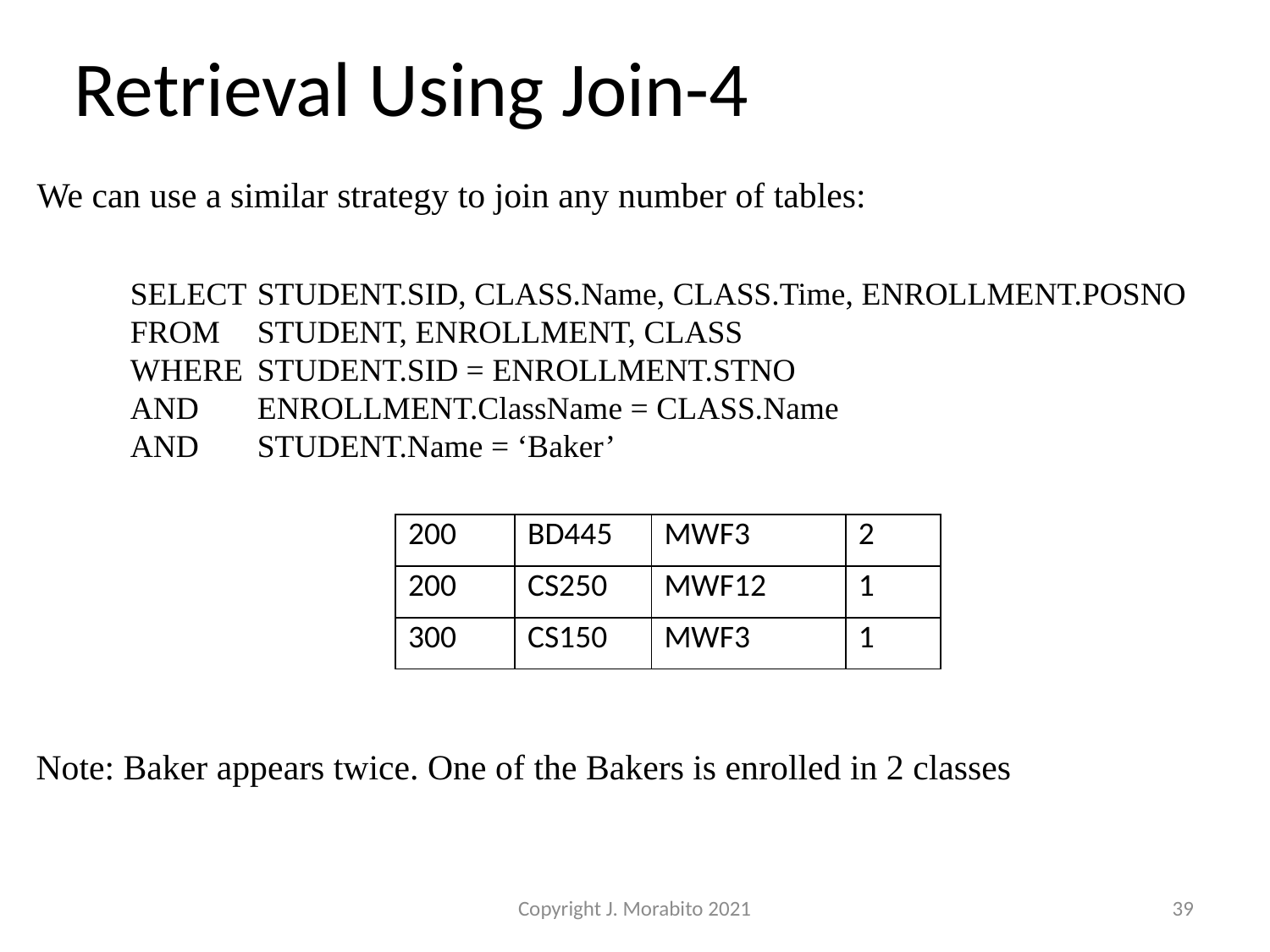

# Retrieval Using Join-4
We can use a similar strategy to join any number of tables:
SELECT	STUDENT.SID, CLASS.Name, CLASS.Time, ENROLLMENT.POSNO
FROM	STUDENT, ENROLLMENT, CLASS
WHERE	STUDENT.SID = ENROLLMENT.STNO
AND	ENROLLMENT.ClassName = CLASS.Name
AND	STUDENT.Name = ‘Baker’
| 200 | BD445 | MWF3 | 2 |
| --- | --- | --- | --- |
| 200 | CS250 | MWF12 | 1 |
| 300 | CS150 | MWF3 | 1 |
Note: Baker appears twice. One of the Bakers is enrolled in 2 classes
Copyright J. Morabito 2021
39